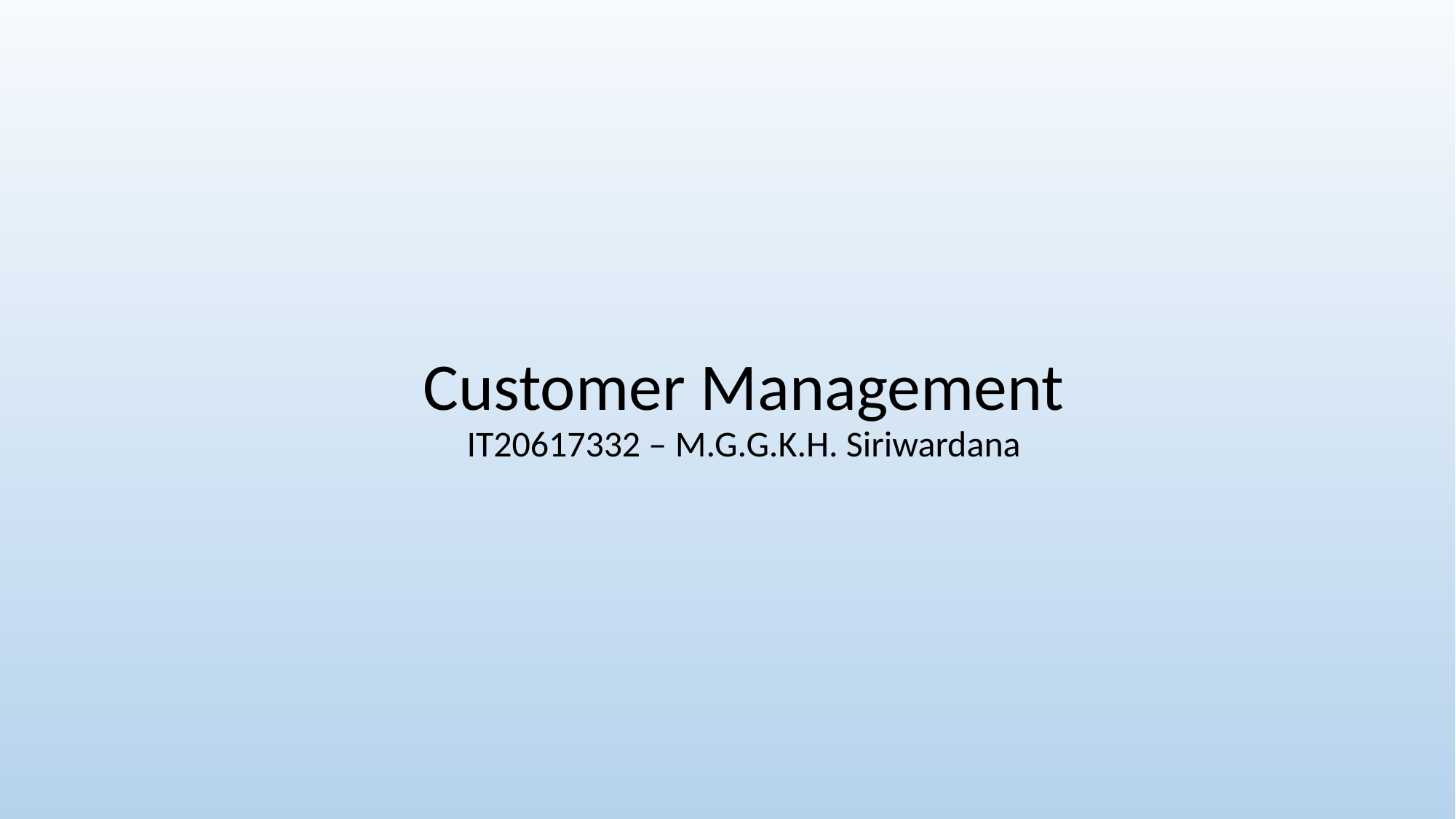

# Customer Management IT20617332 – M.G.G.K.H. Siriwardana